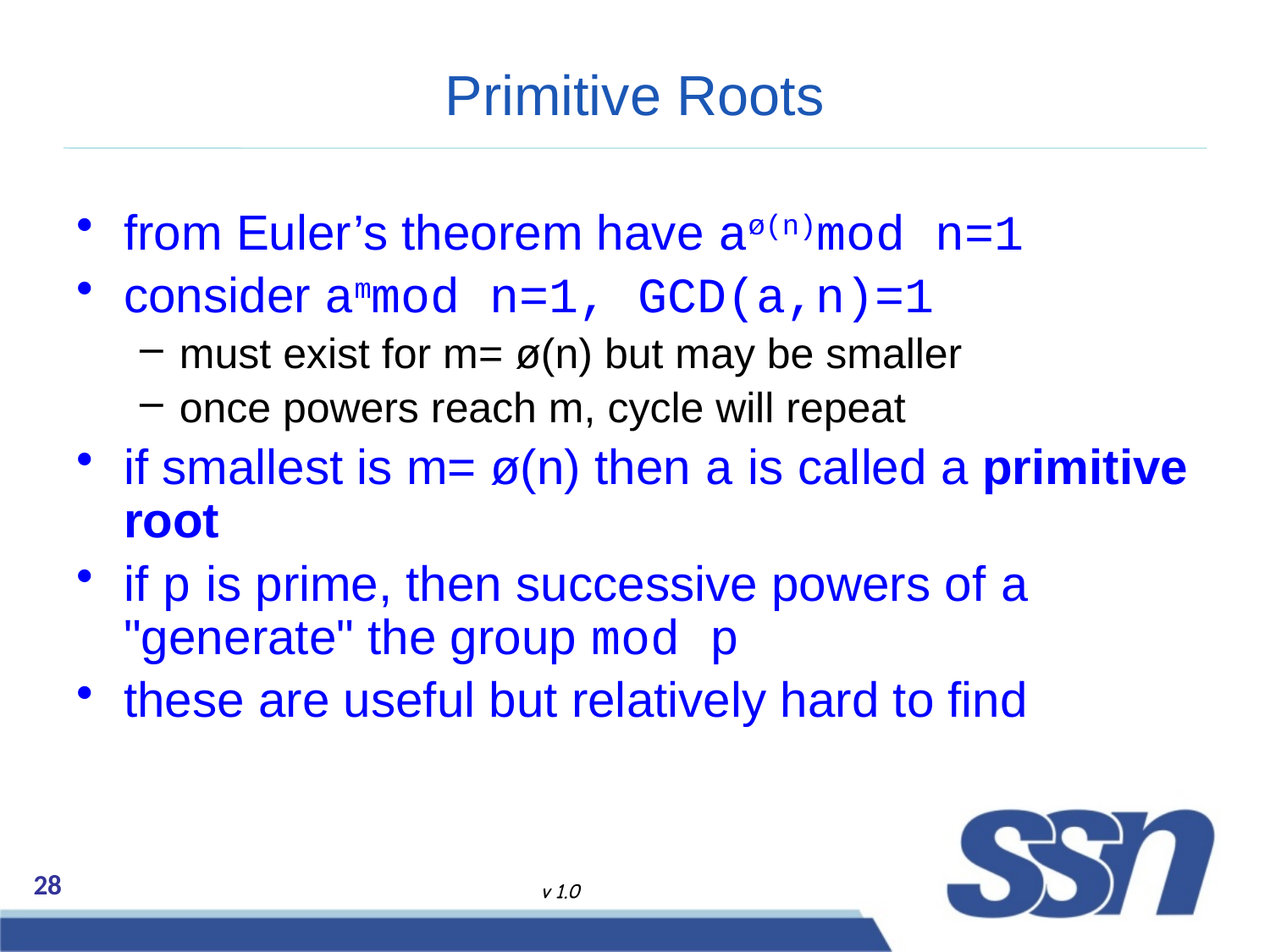

# Primitive Roots
from Euler’s theorem have aø(n)mod n=1
consider ammod n=1, GCD(a,n)=1
must exist for m= ø(n) but may be smaller
once powers reach m, cycle will repeat
if smallest is m= ø(n) then a is called a primitive root
if p is prime, then successive powers of a "generate" the group mod p
these are useful but relatively hard to find